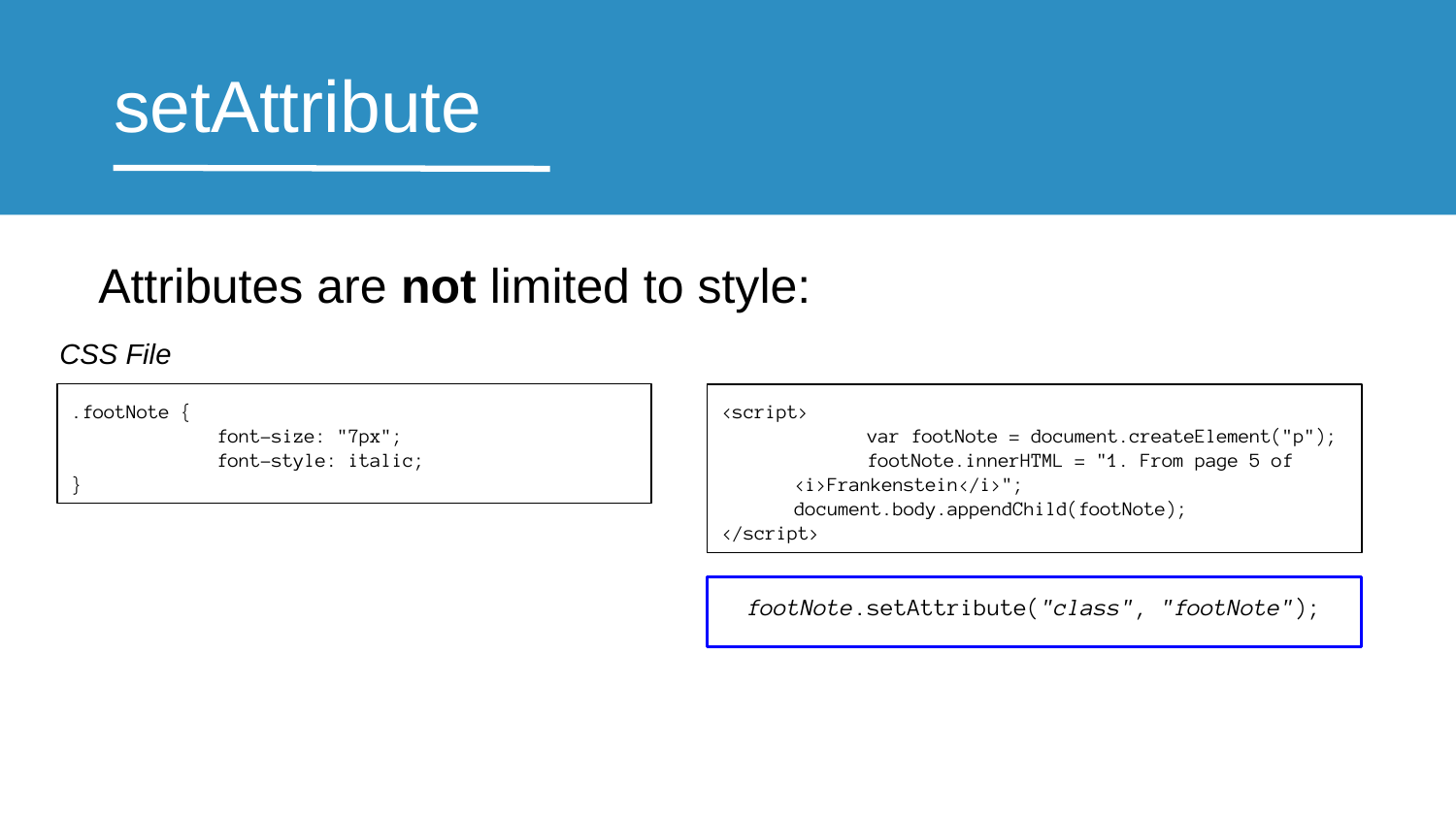

# setAttribute
Attributes are not limited to style:
CSS File
.footNote {
	font-size: "7px";
	font-style: italic;
}

<script>
	var footNote = document.createElement("p");
	footNote.innerHTML = "1. From page 5 of
<i>Frankenstein</i>";
document.body.appendChild(footNote);
</script>
footNote.setAttribute("class", "footNote");